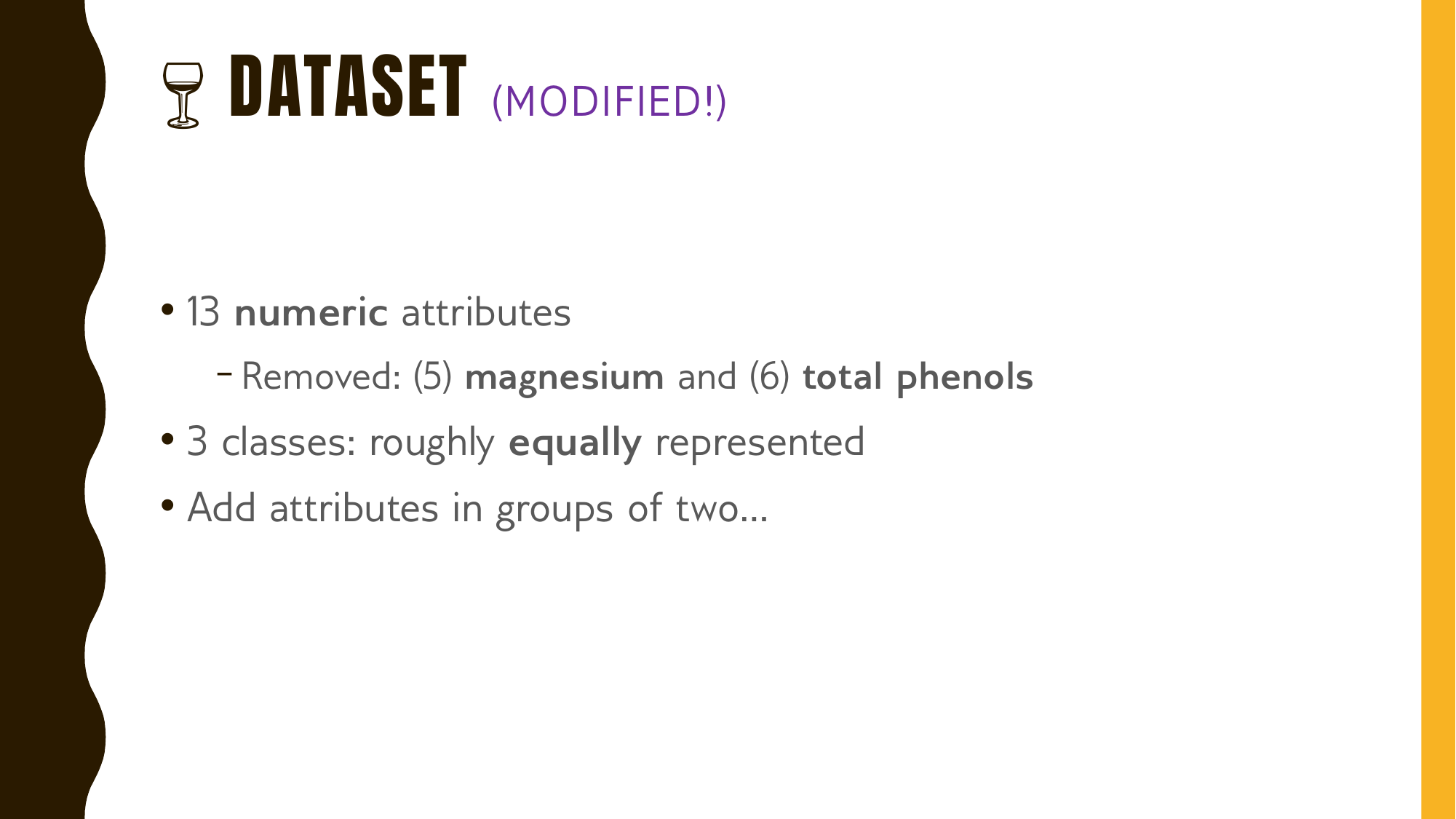

# 🍷 Dataset (Modified!)
13 numeric attributes
Removed: (5) magnesium and (6) total phenols
3 classes: roughly equally represented
Add attributes in groups of two…